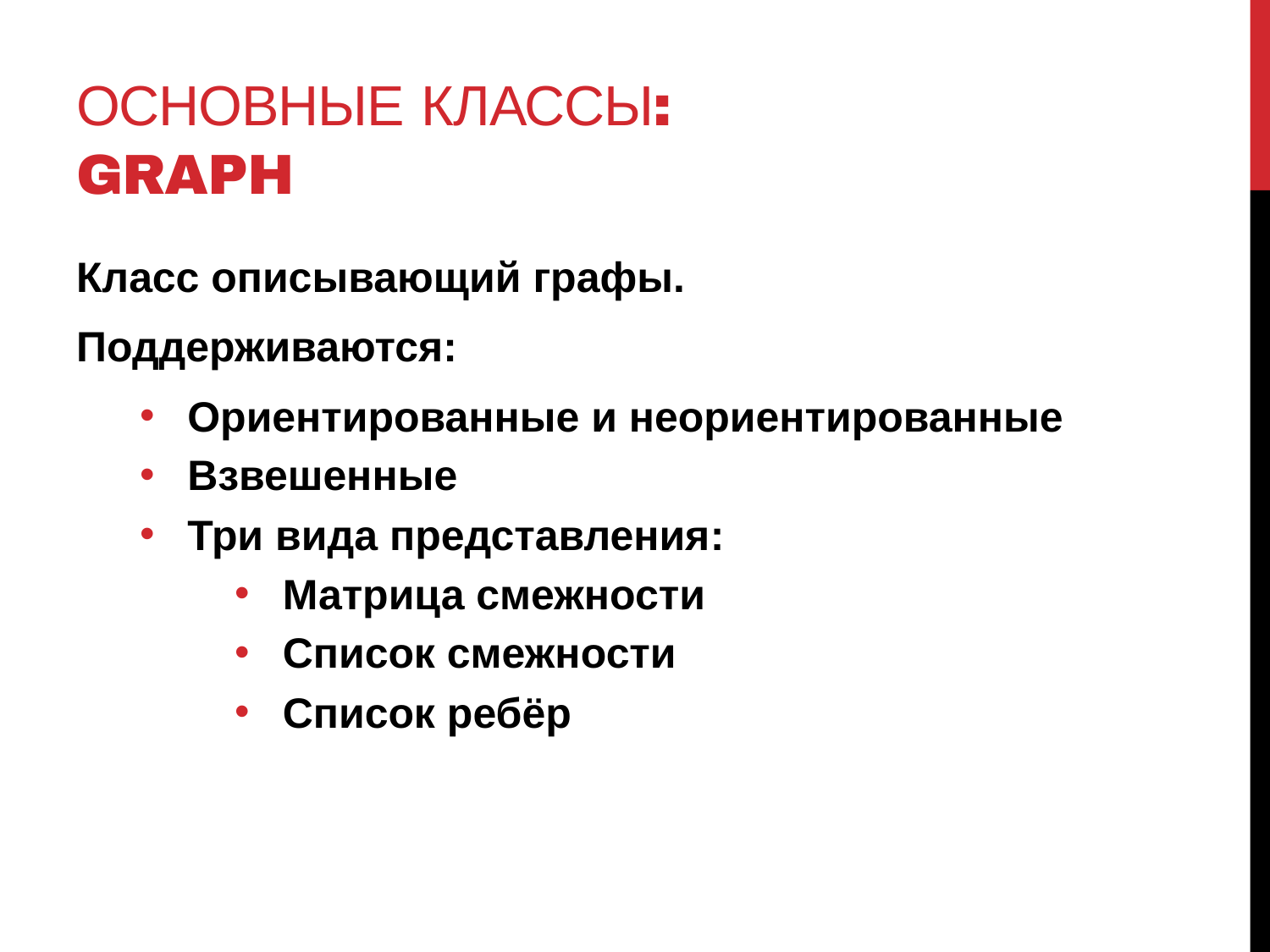

# Основные классы: Graph
Класс описывающий графы.
Поддерживаются:
Ориентированные и неориентированные
Взвешенные
Три вида представления:
Матрица смежности
Список смежности
Список ребёр